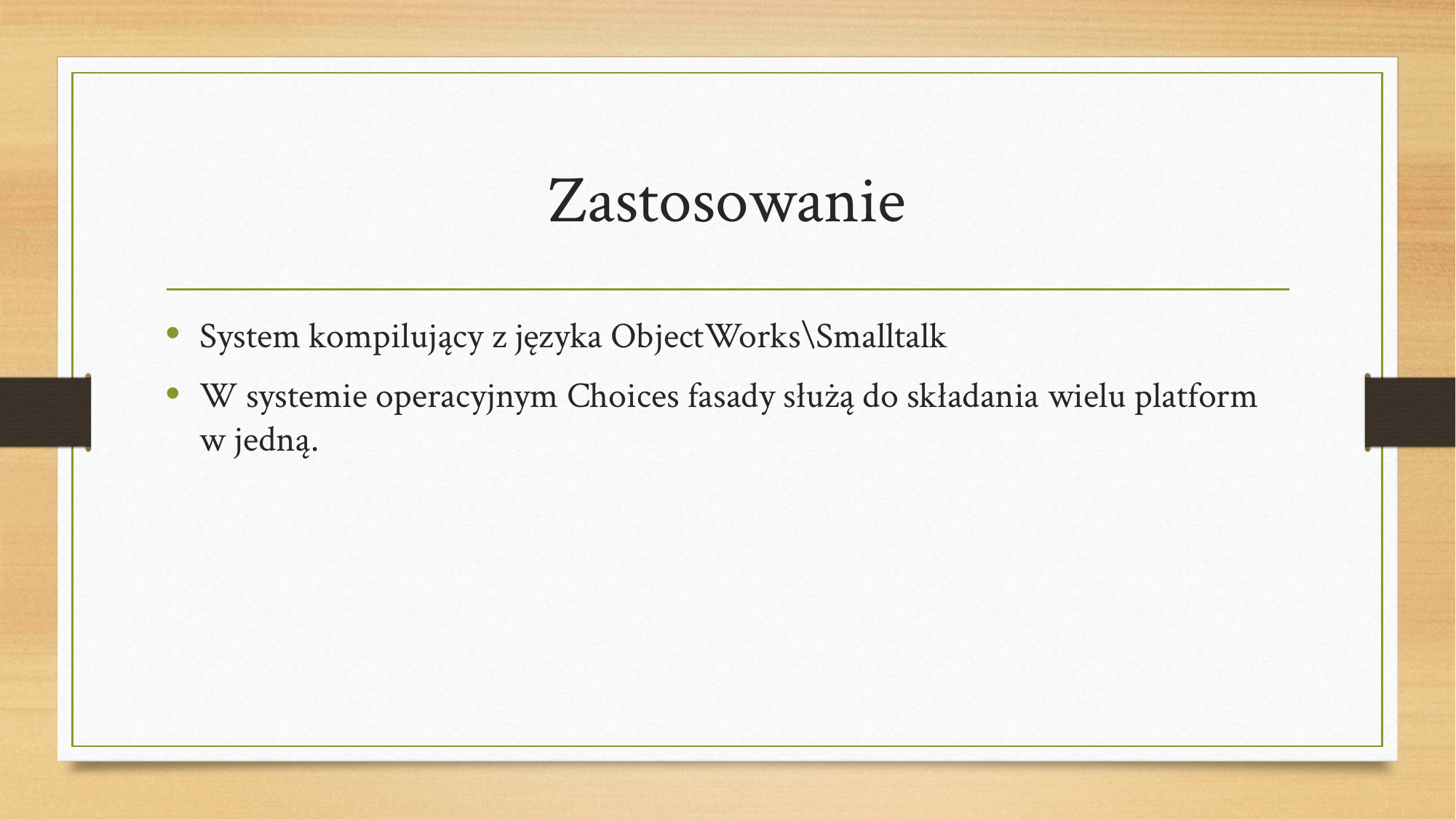

# Zastosowanie
System kompilujący z języka ObjectWorks\Smalltalk
W systemie operacyjnym Choices fasady służą do składania wielu platform w jedną.